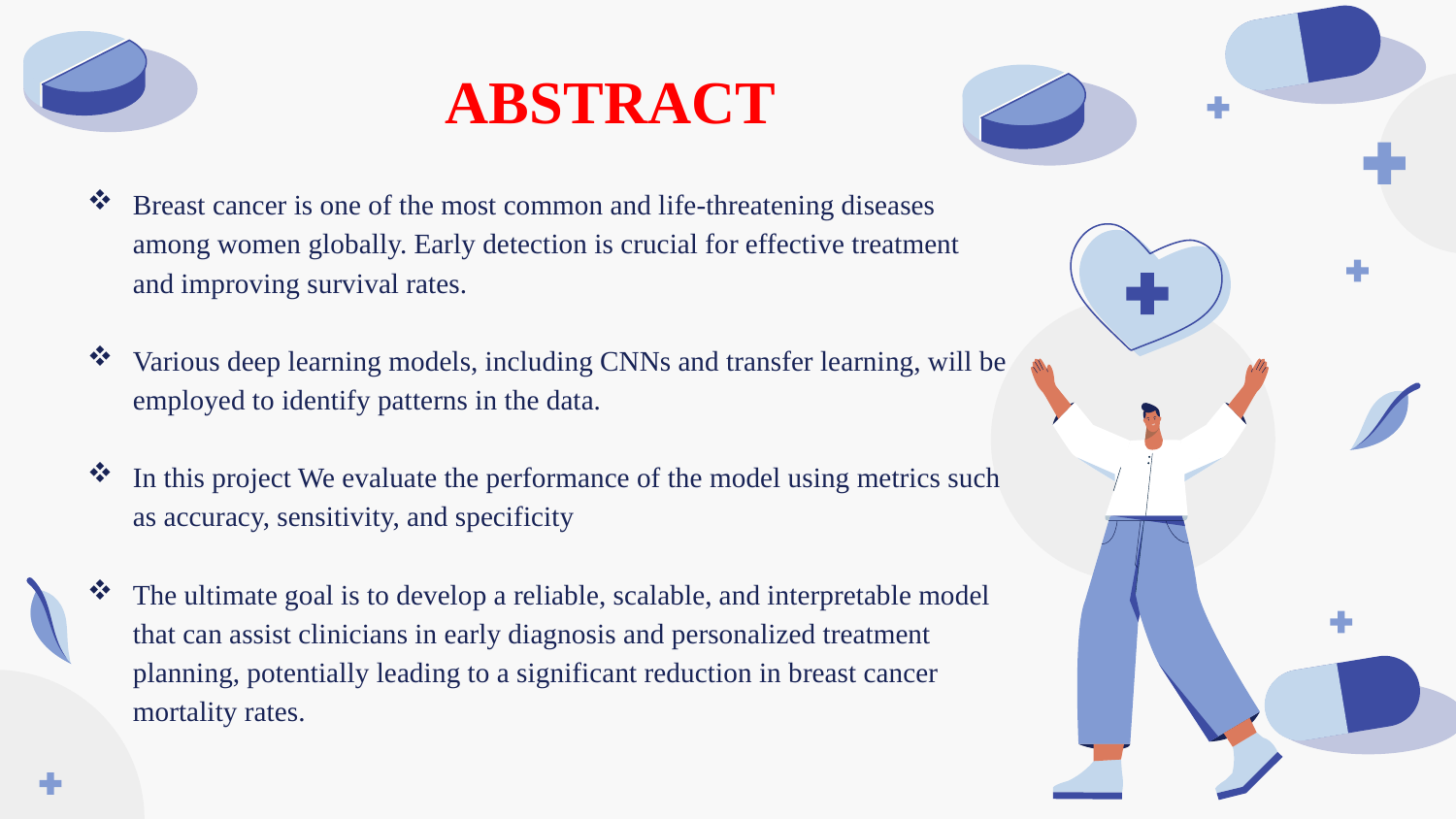

# ABSTRACT

Breast cancer is one of the most common and life-threatening diseases among women globally. Early detection is crucial for effective treatment and improving survival rates.

Various deep learning models, including CNNs and transfer learning, will be employed to identify patterns in the data.

In this project We evaluate the performance of the model using metrics such as accuracy, sensitivity, and specificity

The ultimate goal is to develop a reliable, scalable, and interpretable model that can assist clinicians in early diagnosis and personalized treatment planning, potentially leading to a significant reduction in breast cancer mortality rates.